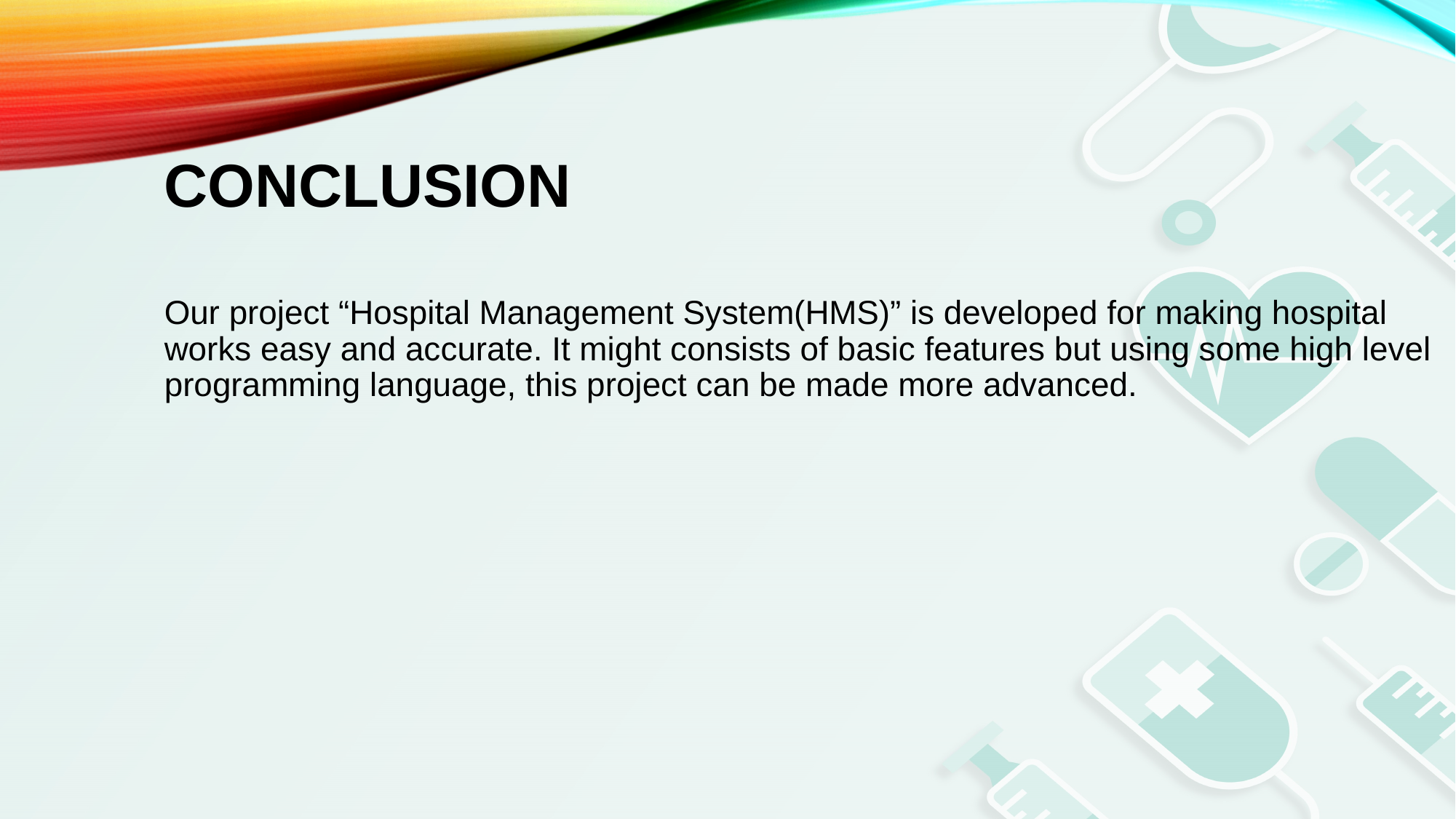

# Conclusion
Our project “Hospital Management System(HMS)” is developed for making hospital works easy and accurate. It might consists of basic features but using some high level programming language, this project can be made more advanced.